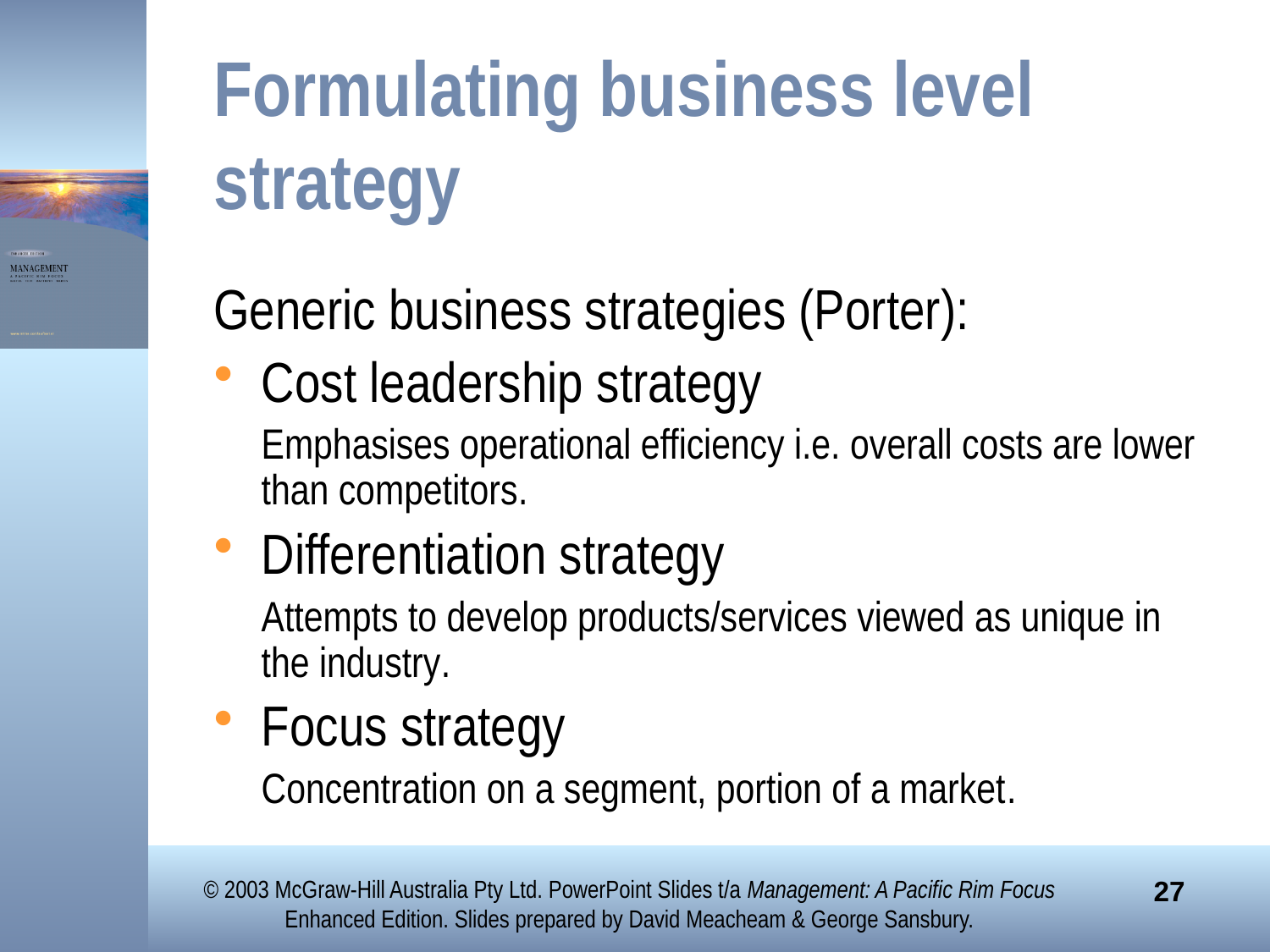

# Formulating business level strategy
Generic business strategies (Porter):
Cost leadership strategy
	Emphasises operational efficiency i.e. overall costs are lower than competitors.
Differentiation strategy
	Attempts to develop products/services viewed as unique in the industry.
Focus strategy
	Concentration on a segment, portion of a market.

© 2003 McGraw-Hill Australia Pty Ltd. PowerPoint Slides t/a Management: A Pacific Rim Focus Enhanced Edition. Slides prepared by David Meacheam & George Sansbury.
27